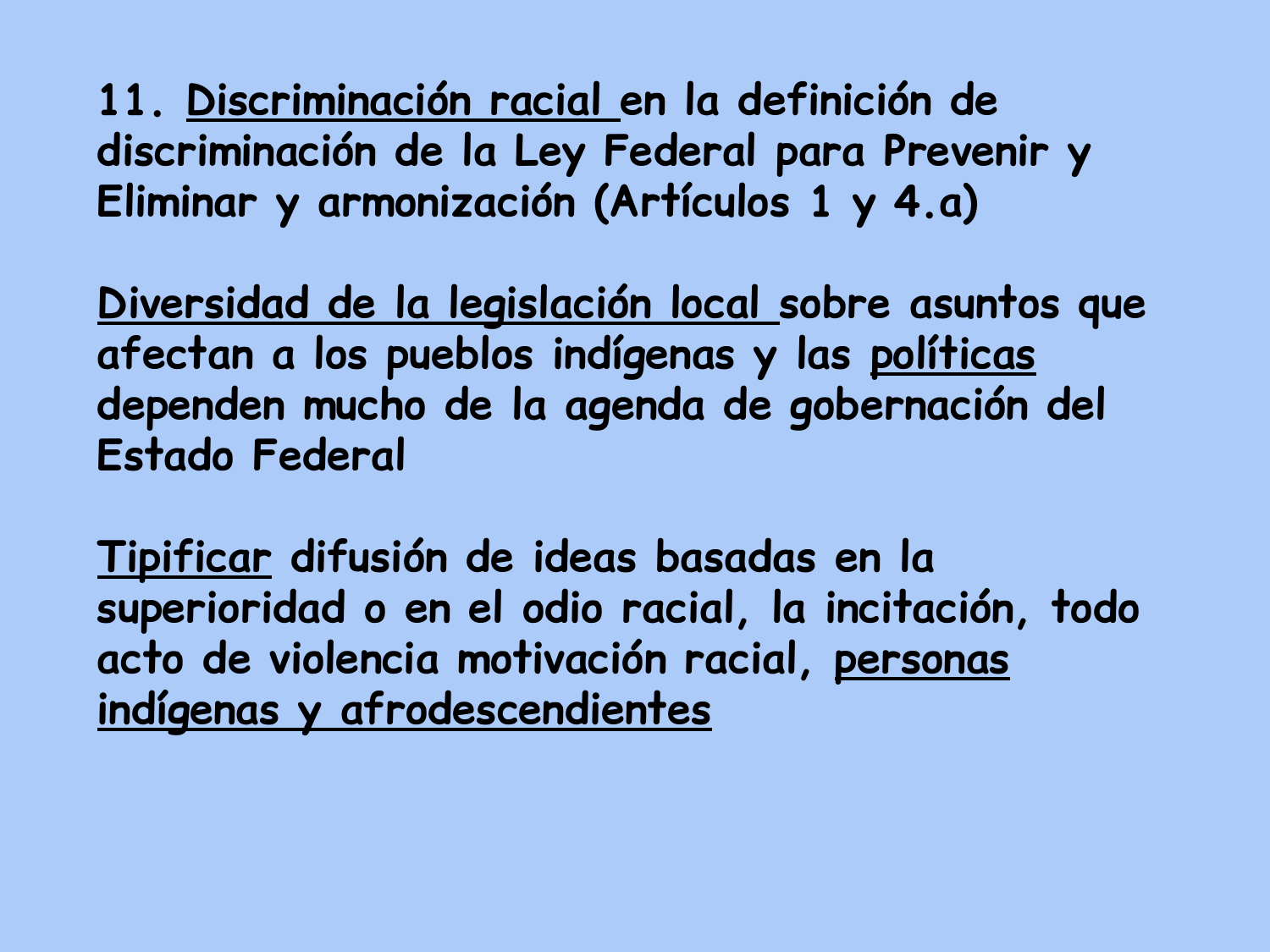

11. Discriminación racial en la definición de discriminación de la Ley Federal para Prevenir y Eliminar y armonización (Artículos 1 y 4.a)

Diversidad de la legislación local sobre asuntos que afectan a los pueblos indígenas y las políticas dependen mucho de la agenda de gobernación del Estado Federal

Tipificar difusión de ideas basadas en la superioridad o en el odio racial, la incitación, todo acto de violencia motivación racial, personas indígenas y afrodescendientes